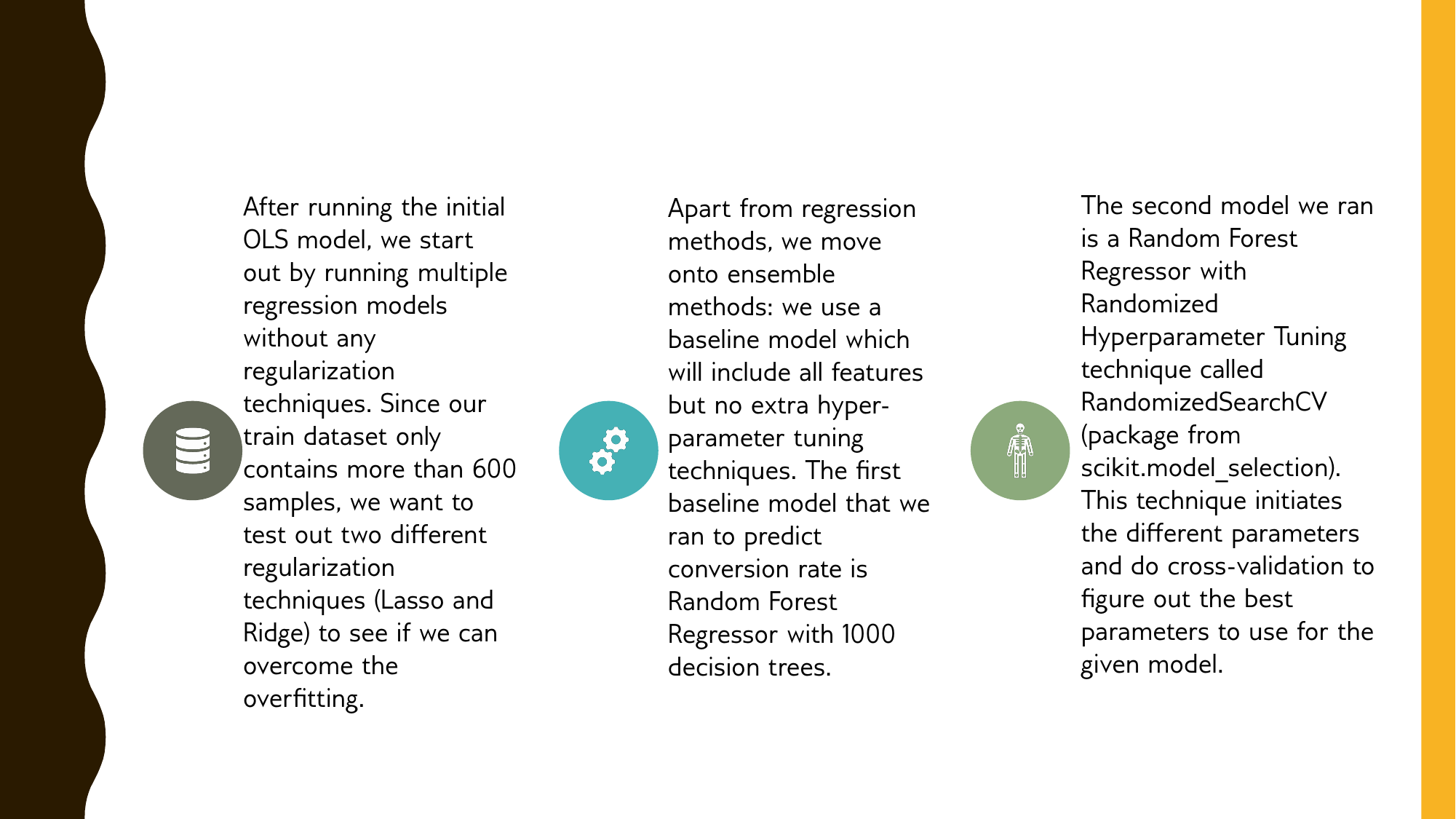

Apart from regression methods, we move onto ensemble methods: we use a baseline model which will include all features but no extra hyper-parameter tuning techniques. The first baseline model that we ran to predict conversion rate is Random Forest Regressor with 1000 decision trees.

The second model we ran is a Random Forest Regressor with Randomized Hyperparameter Tuning technique called RandomizedSearchCV (package from scikit.model_selection). This technique initiates the different parameters and do cross-validation to figure out the best parameters to use for the given model.

After running the initial OLS model, we start out by running multiple regression models without any regularization techniques. Since our train dataset only contains more than 600 samples, we want to test out two different regularization techniques (Lasso and Ridge) to see if we can overcome the overfitting.